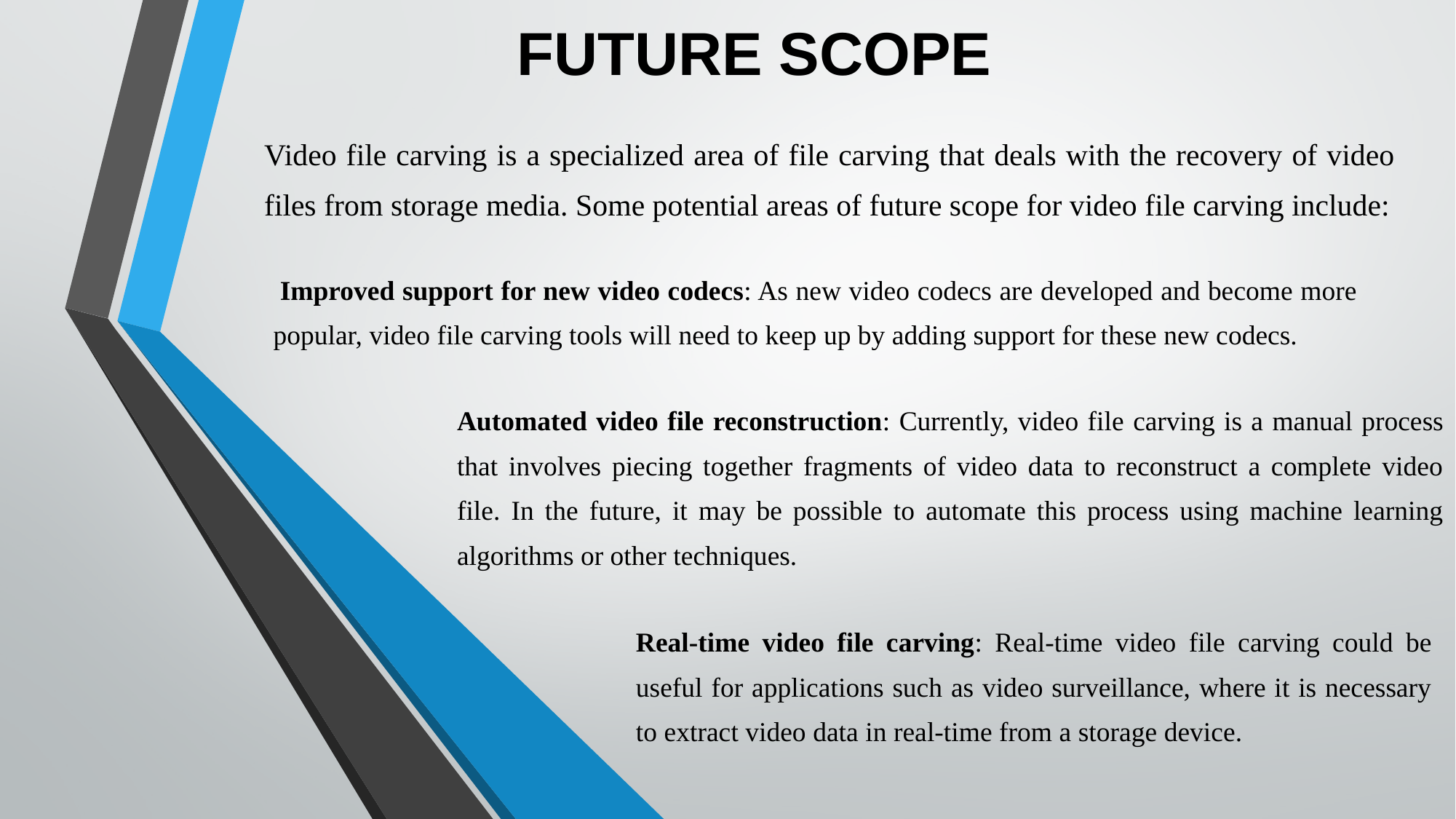

# FUTURE SCOPE
Video file carving is a specialized area of file carving that deals with the recovery of video files from storage media. Some potential areas of future scope for video file carving include:

 Improved support for new video codecs: As new video codecs are developed and become more popular, video file carving tools will need to keep up by adding support for these new codecs.
Automated video file reconstruction: Currently, video file carving is a manual process that involves piecing together fragments of video data to reconstruct a complete video file. In the future, it may be possible to automate this process using machine learning algorithms or other techniques.
Real-time video file carving: Real-time video file carving could be useful for applications such as video surveillance, where it is necessary to extract video data in real-time from a storage device.